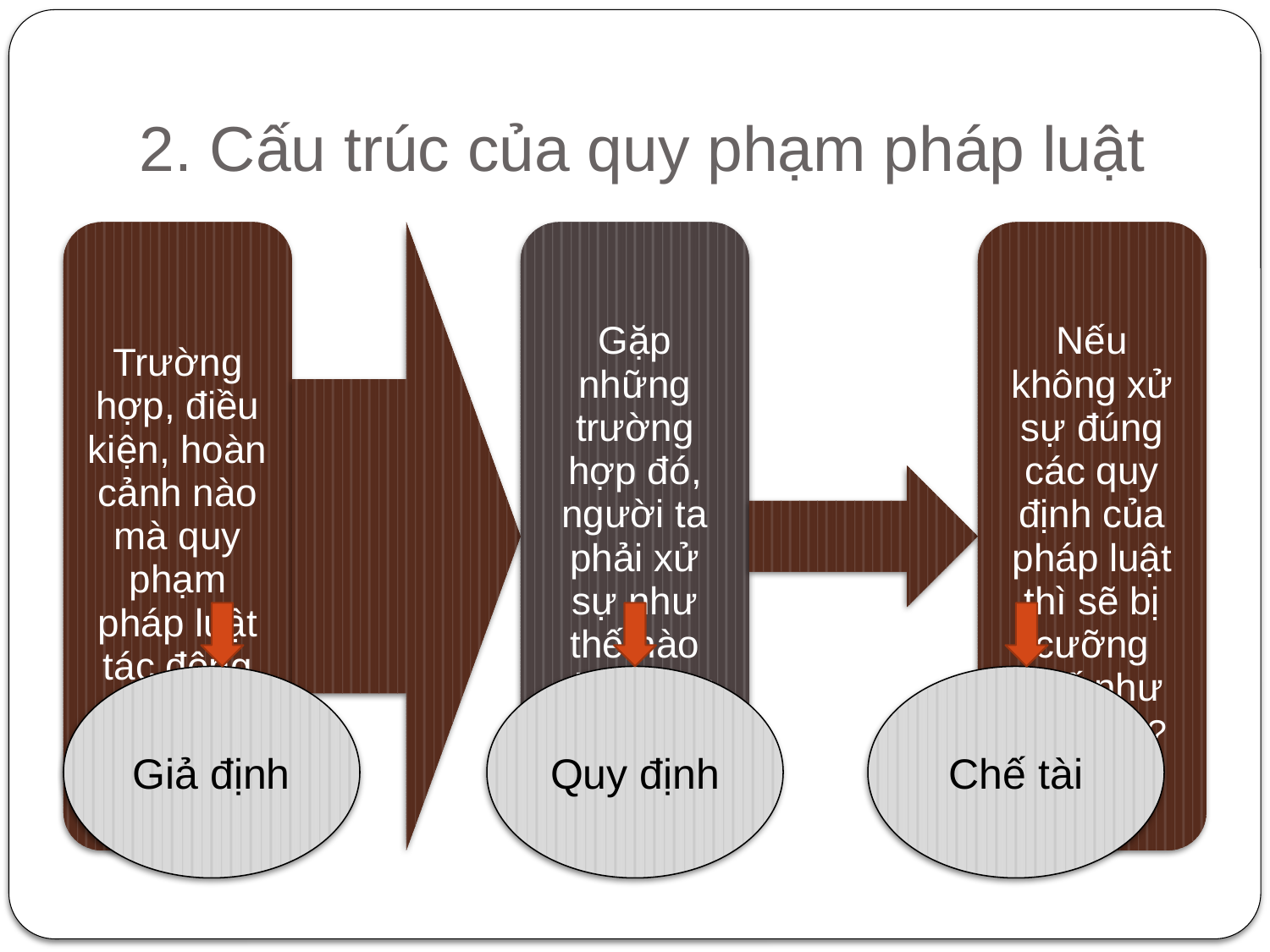

# 2. Cấu trúc của quy phạm pháp luật
Trường hợp, điều kiện, hoàn cảnh nào mà quy phạm pháp luật tác động tới?
Gặp những trường hợp đó, người ta phải xử sự như thế nào cho đúng luật?
Nếu không xử sự đúng các quy định của pháp luật thì sẽ bị cưỡng chế như thế nào?

Giả định
Quy định
Chế tài